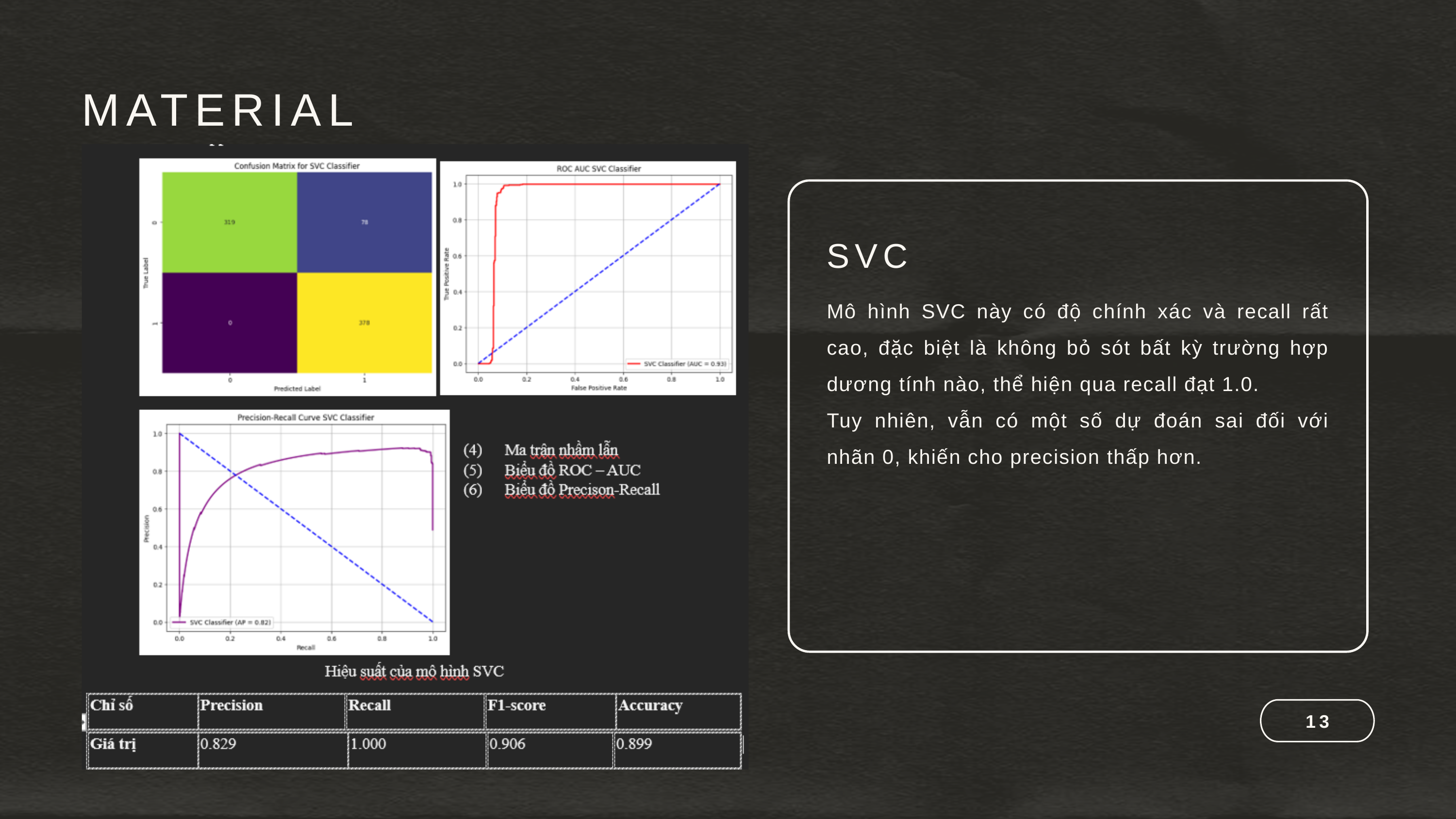

MATERIAL

SVC
Mô hình SVC này có độ chính xác và recall rất cao, đặc biệt là không bỏ sót bất kỳ trường hợp dương tính nào, thể hiện qua recall đạt 1.0.
Tuy nhiên, vẫn có một số dự đoán sai đối với nhãn 0, khiến cho precision thấp hơn.

13